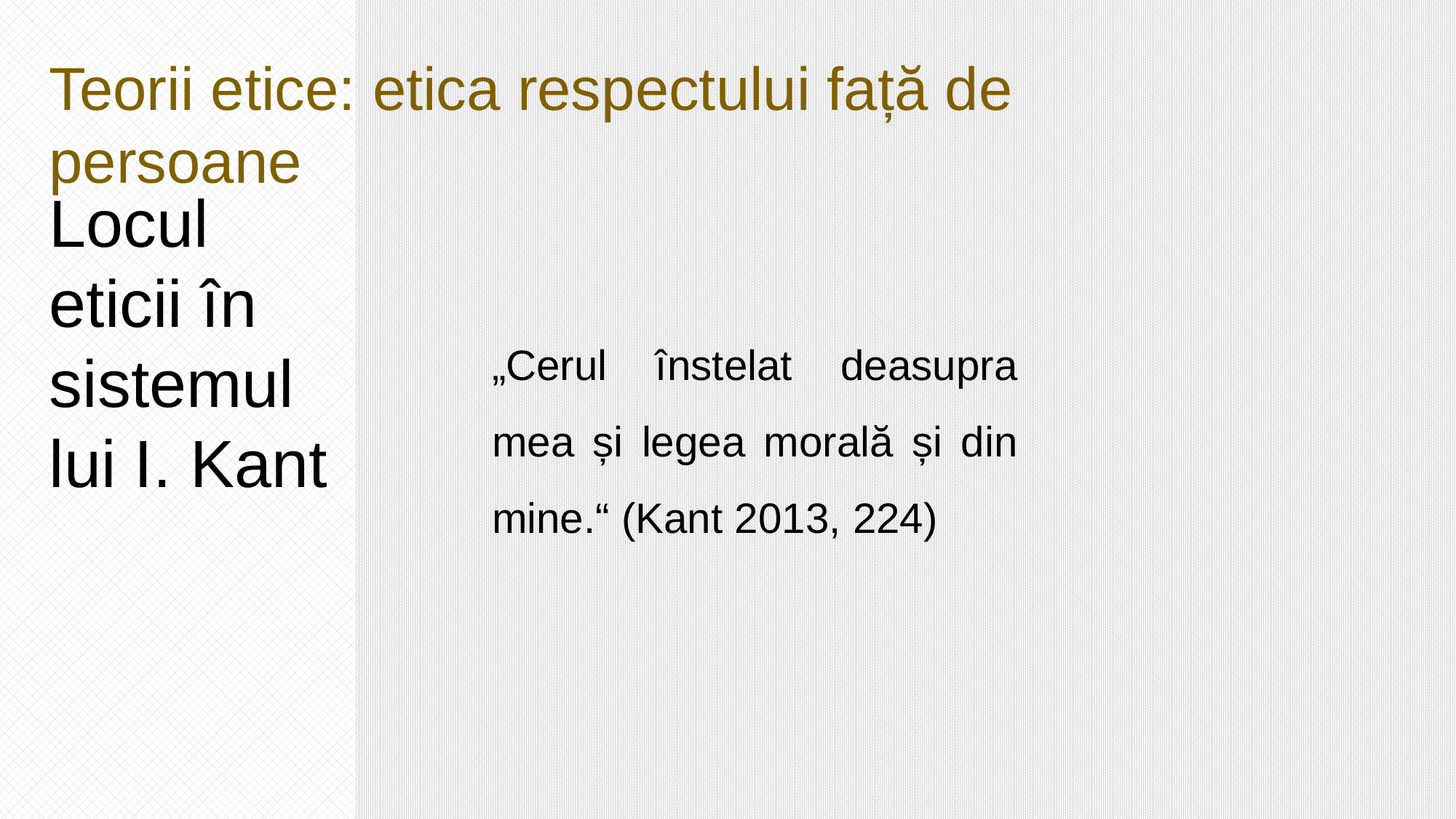

Teorii etice: etica respectului față de persoane
Locul eticii în sistemul lui I. Kant
„Cerul înstelat deasupra mea și legea morală și din mine.“ (Kant 2013, 224)